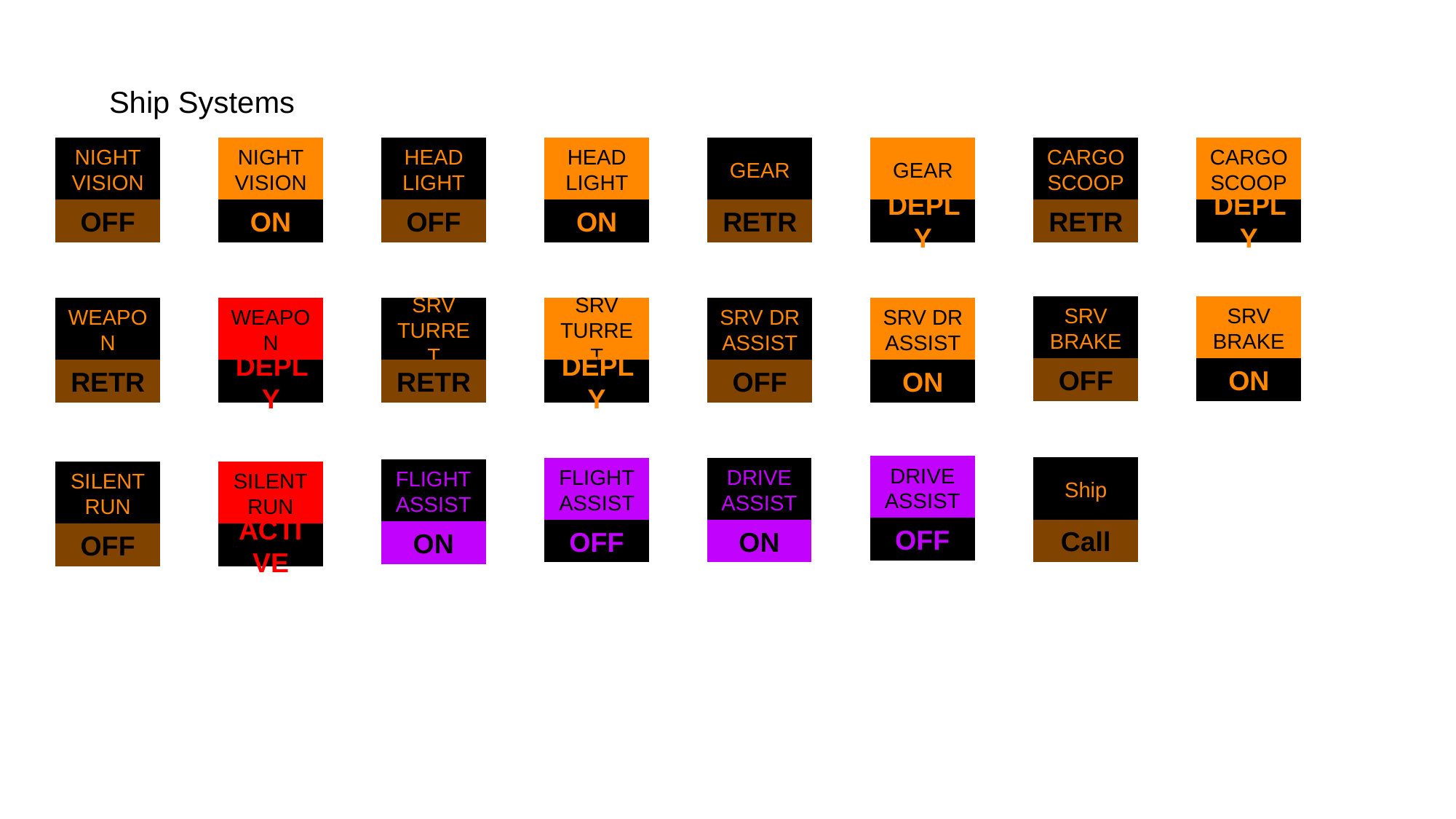

Ship Systems
NIGHT
VISION
OFF
NIGHT
VISION
ON
HEAD
LIGHT
OFF
HEAD
LIGHT
ON
GEAR
RETR
GEAR
DEPLY
CARGO
SCOOP
RETR
CARGO
SCOOP
DEPLY
SRV
BRAKE
OFF
SRV
BRAKE
ON
WEAPON
RETR
WEAPON
DEPLY
SRV
TURRET
RETR
SRV
TURRET
DEPLY
SRV DR
ASSIST
OFF
SRV DR
ASSIST
ON
DRIVE
ASSIST
OFF
Ship
Call
FLIGHT
ASSIST
OFF
DRIVE
ASSIST
ON
FLIGHT
ASSIST
ON
SILENT
RUN
OFF
SILENT
RUN
ACTIVE